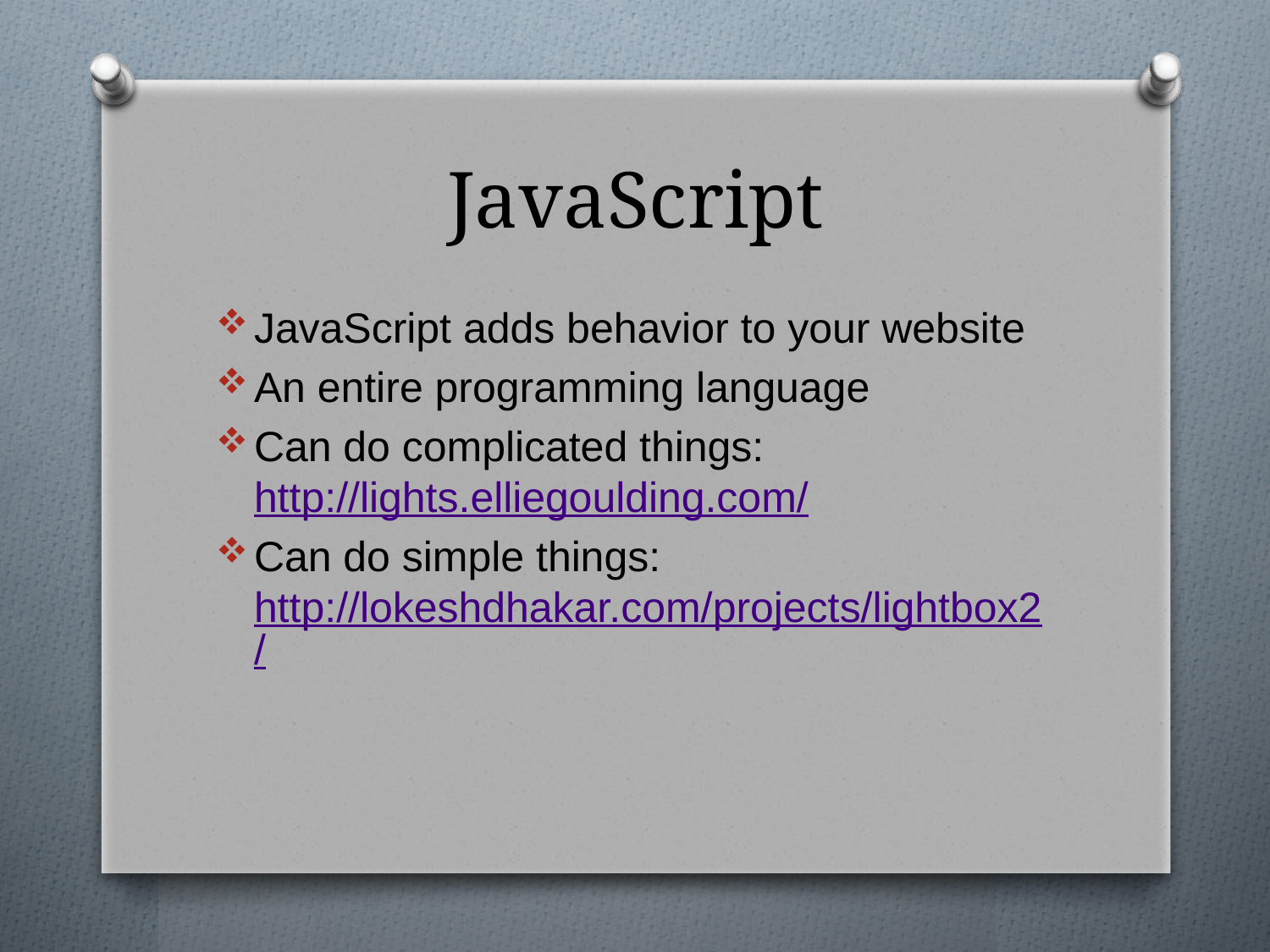

# JavaScript
JavaScript adds behavior to your website
An entire programming language
Can do complicated things: http://lights.elliegoulding.com/
Can do simple things: http://lokeshdhakar.com/projects/lightbox2/